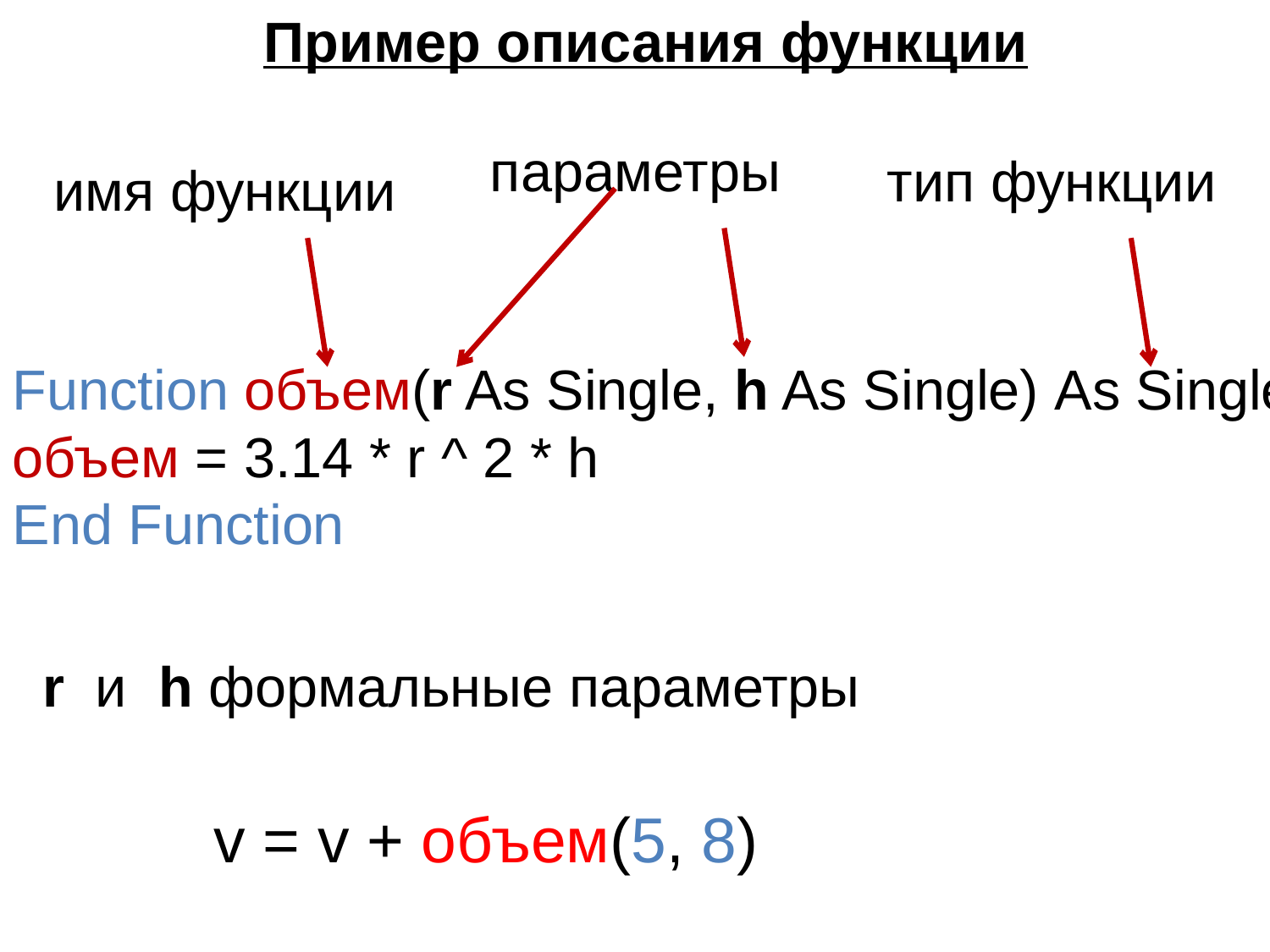

Пример описания функции
параметры
тип функции
имя функции
Function объем(r As Single, h As Single) As Single
объем = 3.14 * r ^ 2 * h
End Function
r  и  h формальные параметры
v = v + объем(5, 8)